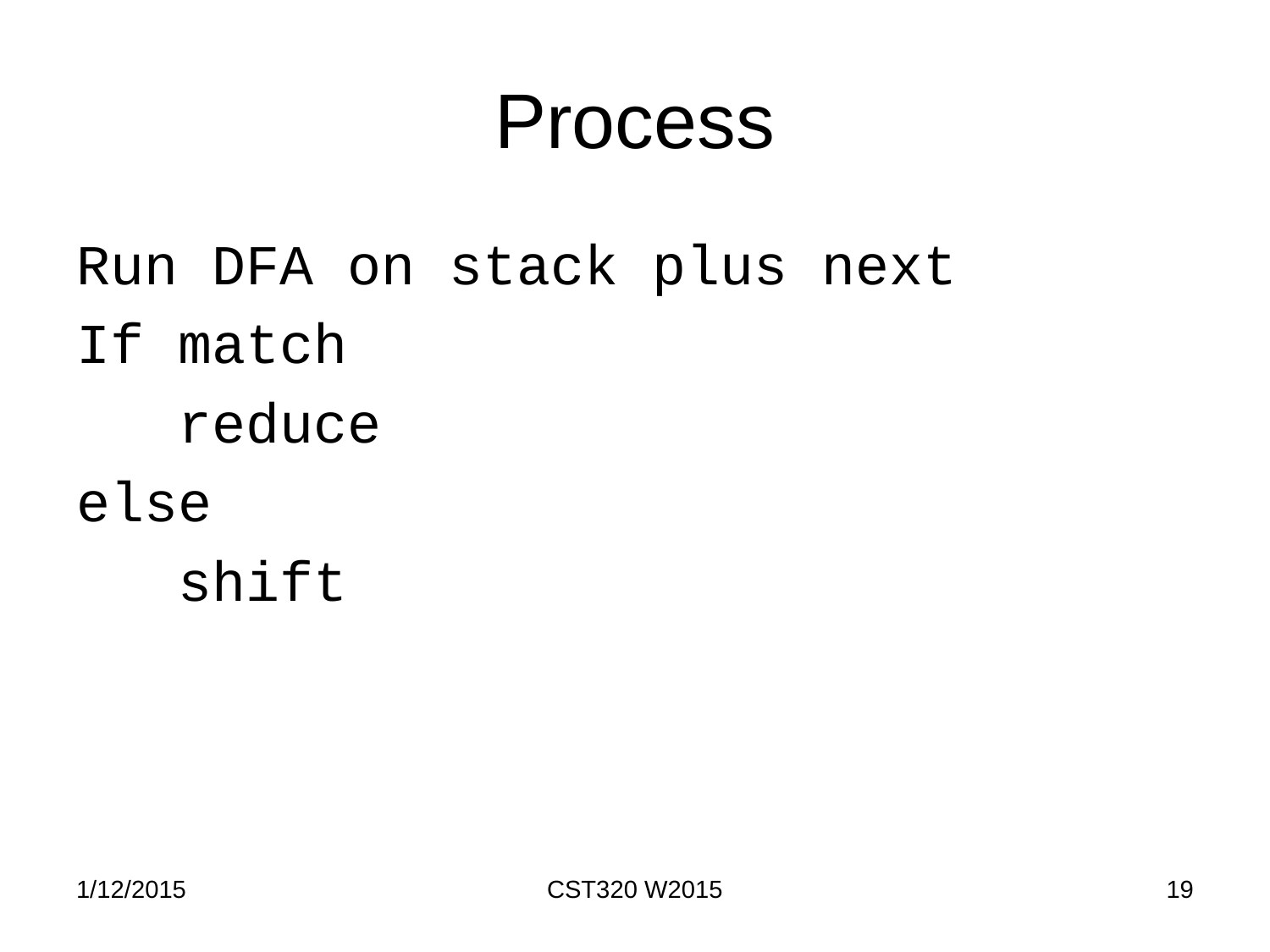

# Process
Run DFA on stack plus next
If match
   reduce
else
   shift
1/12/2015
CST320 W2015
19